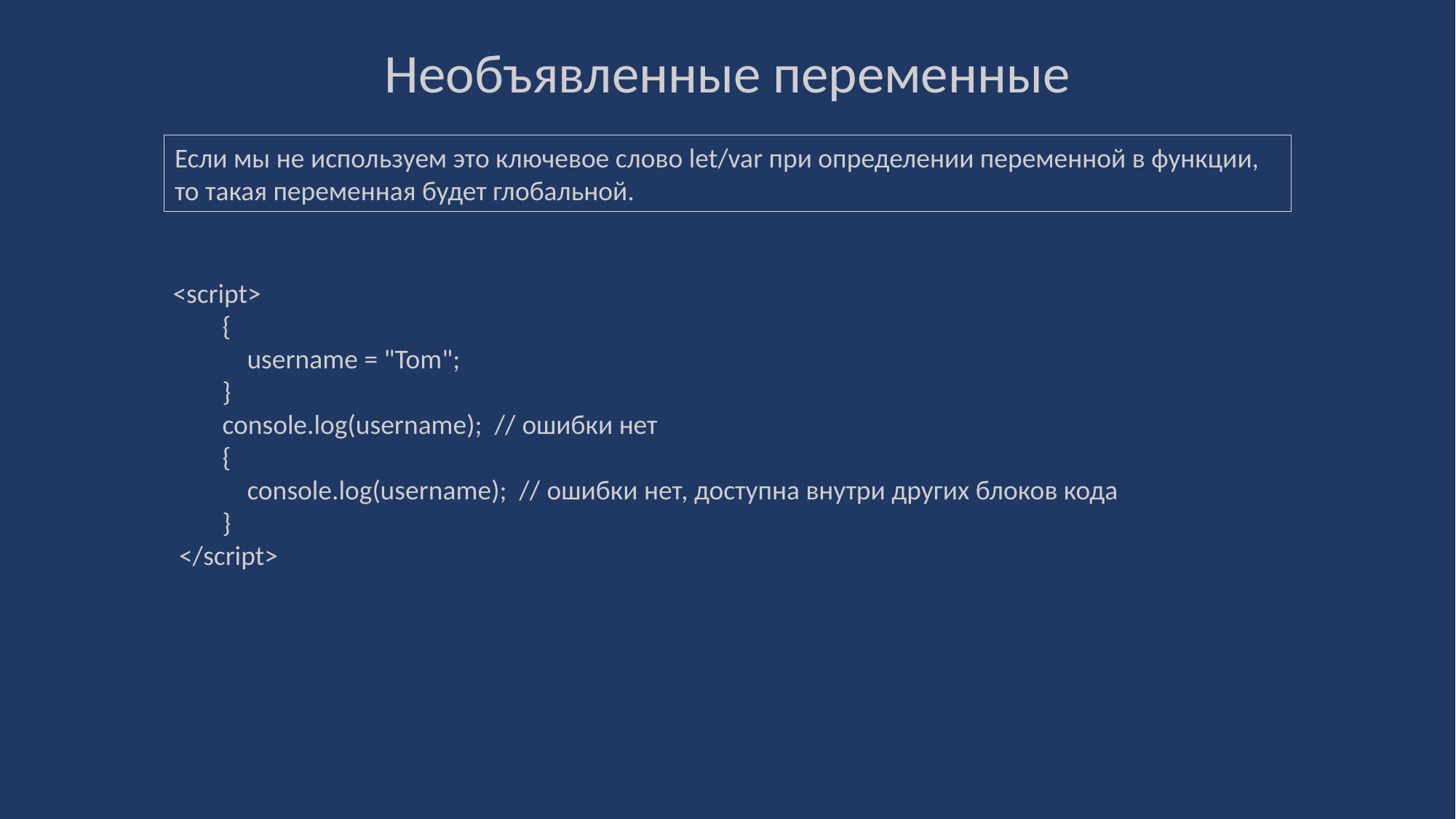

# Необъявленные переменные
Если мы не используем это ключевое слово let/var при определении переменной в функции, то такая переменная будет глобальной.
<script>
        {
            username = "Tom";
        }
        console.log(username);  // ошибки нет
        {
            console.log(username);  // ошибки нет, доступна внутри других блоков кода
        }
 </script>